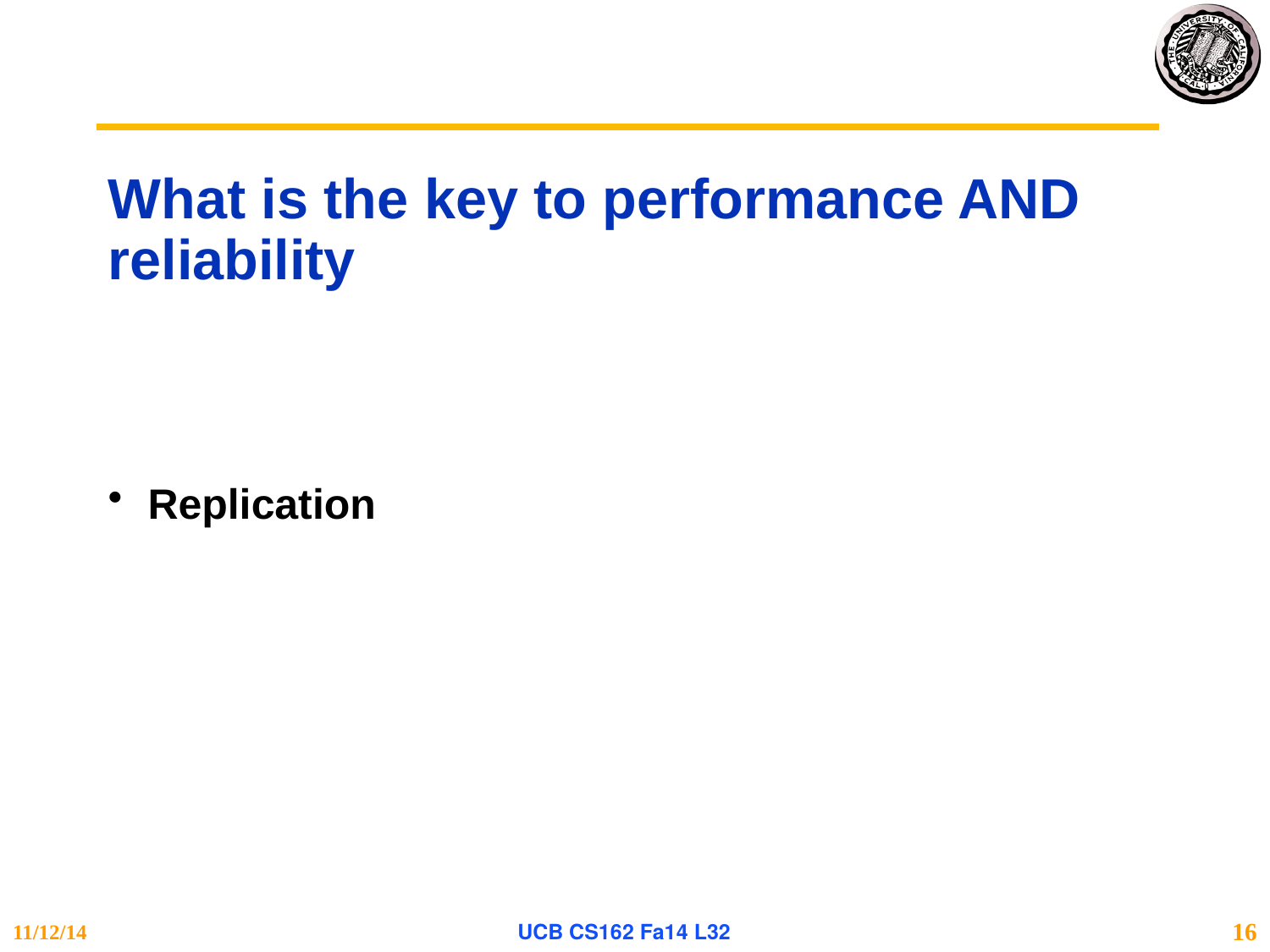

# What is the key to performance AND reliability
Replication
11/12/14
UCB CS162 Fa14 L32
16